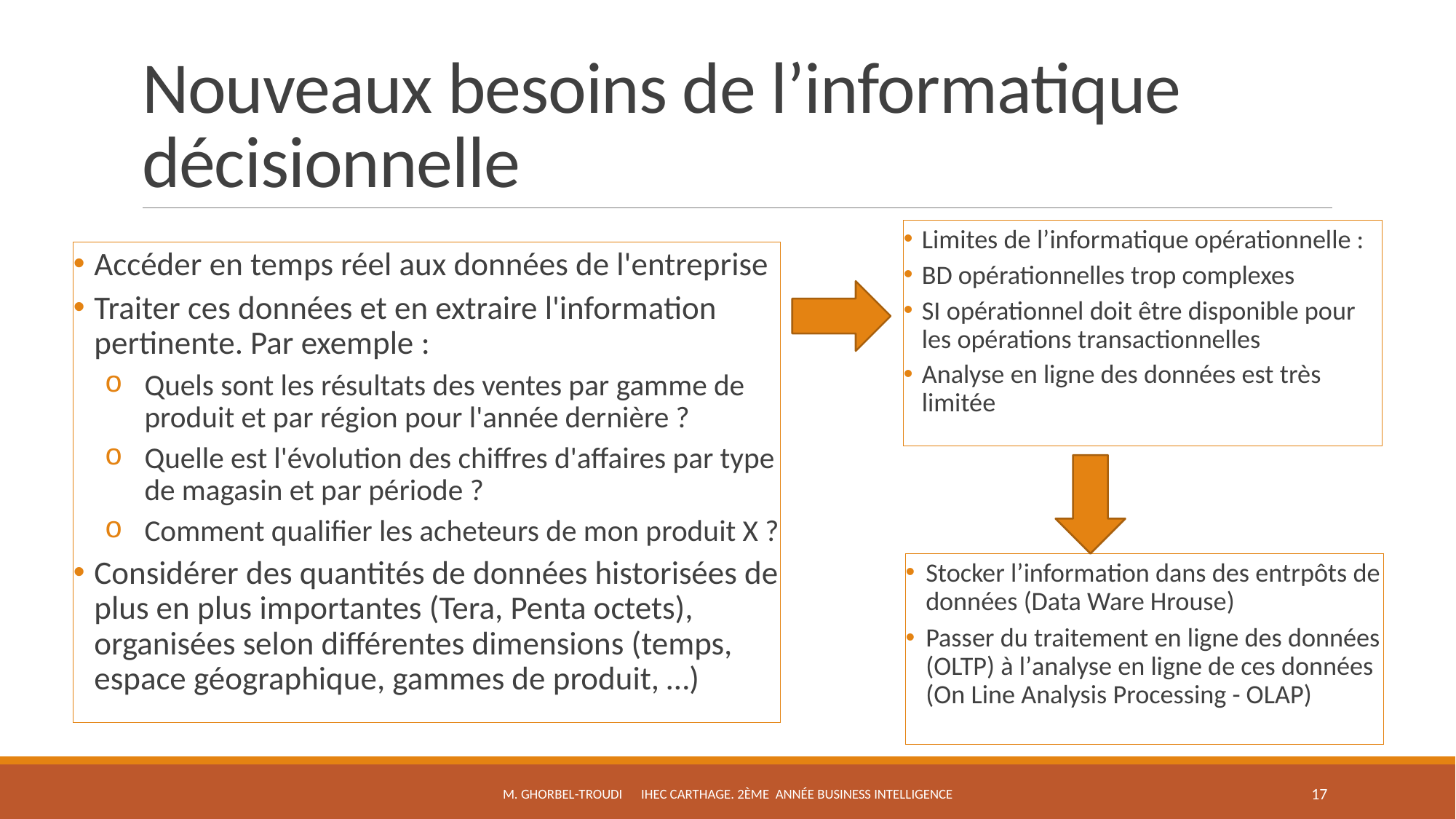

# Nouveaux besoins de l’informatique décisionnelle
Limites de l’informatique opérationnelle :
BD opérationnelles trop complexes
SI opérationnel doit être disponible pour les opérations transactionnelles
Analyse en ligne des données est très limitée
Accéder en temps réel aux données de l'entreprise
Traiter ces données et en extraire l'information pertinente. Par exemple :
Quels sont les résultats des ventes par gamme de produit et par région pour l'année dernière ?
Quelle est l'évolution des chiffres d'affaires par type de magasin et par période ?
Comment qualifier les acheteurs de mon produit X ?
Considérer des quantités de données historisées de plus en plus importantes (Tera, Penta octets), organisées selon différentes dimensions (temps, espace géographique, gammes de produit, …)

Stocker l’information dans des entrpôts de données (Data Ware Hrouse)
Passer du traitement en ligne des données (OLTP) à lʼanalyse en ligne de ces données (On Line Analysis Processing - OLAP)
M. Ghorbel-troudi      IHEC Carthage. 2ème  Année Business Intelligence
17